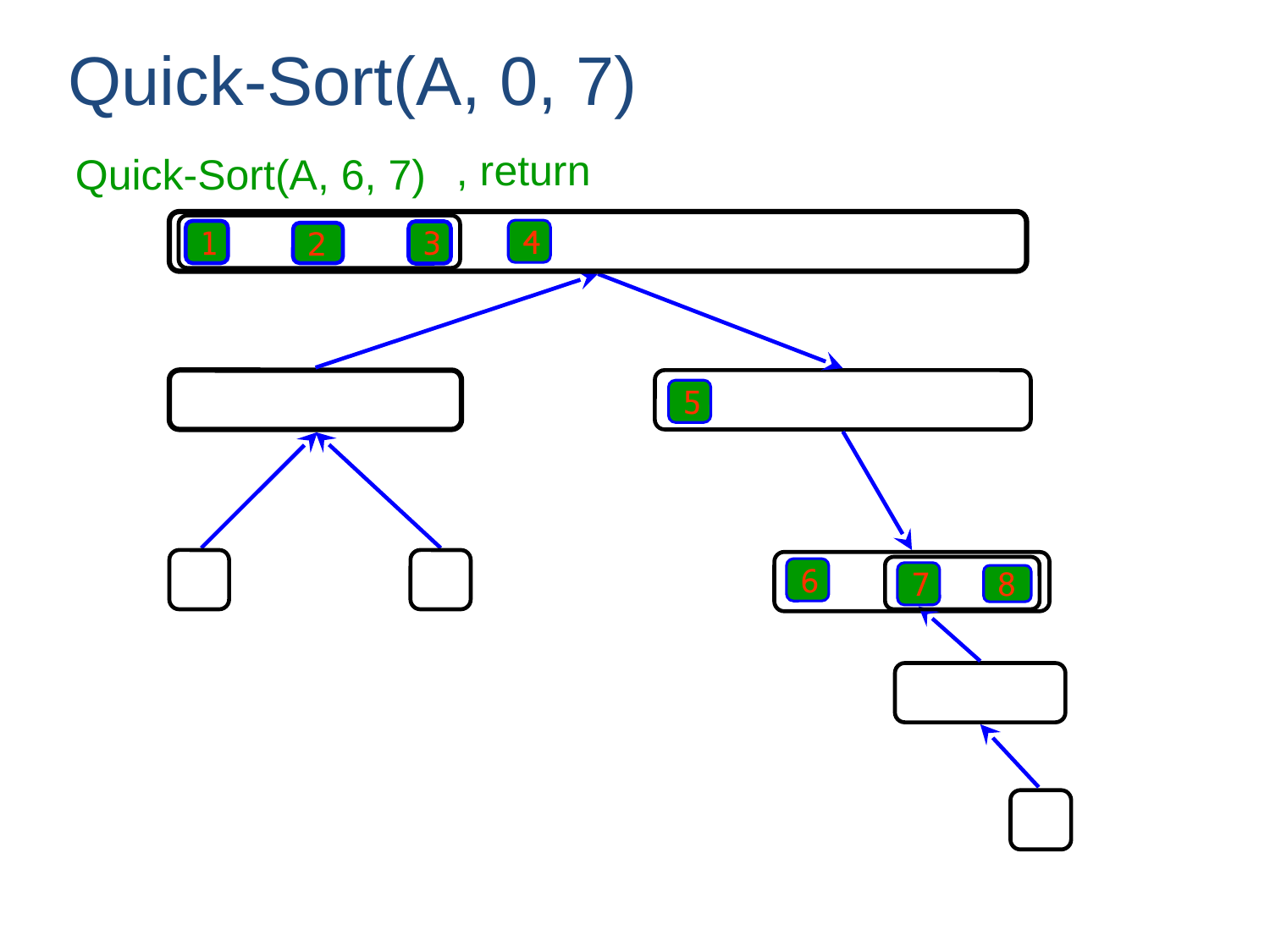

Quick-Sort(A, 0, 7)
, return
Quick-Sort(A, 6, 7)

1
3
2
4

5

6
7
8